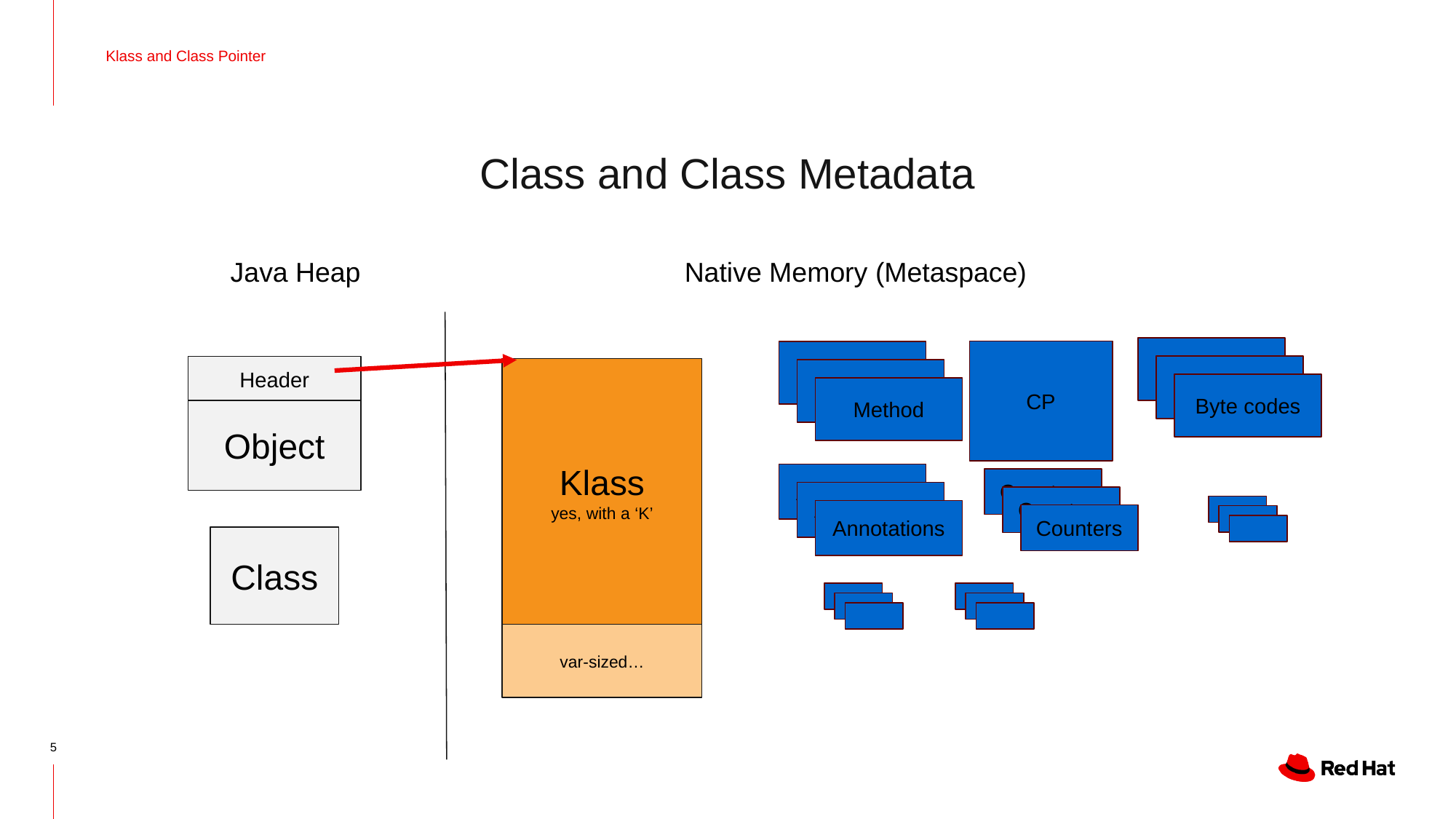

Klass and Class Pointer
# Class and Class Metadata
Java Heap
Native Memory (Metaspace)
Byte codes
CP
Method
Byte codes
Header
Klass
yes, with a ‘K’
Method
Byte codes
Method
Object
Annotations
Counters
Annotations
Counters

Annotations
Counters

Class

var-sized…
5